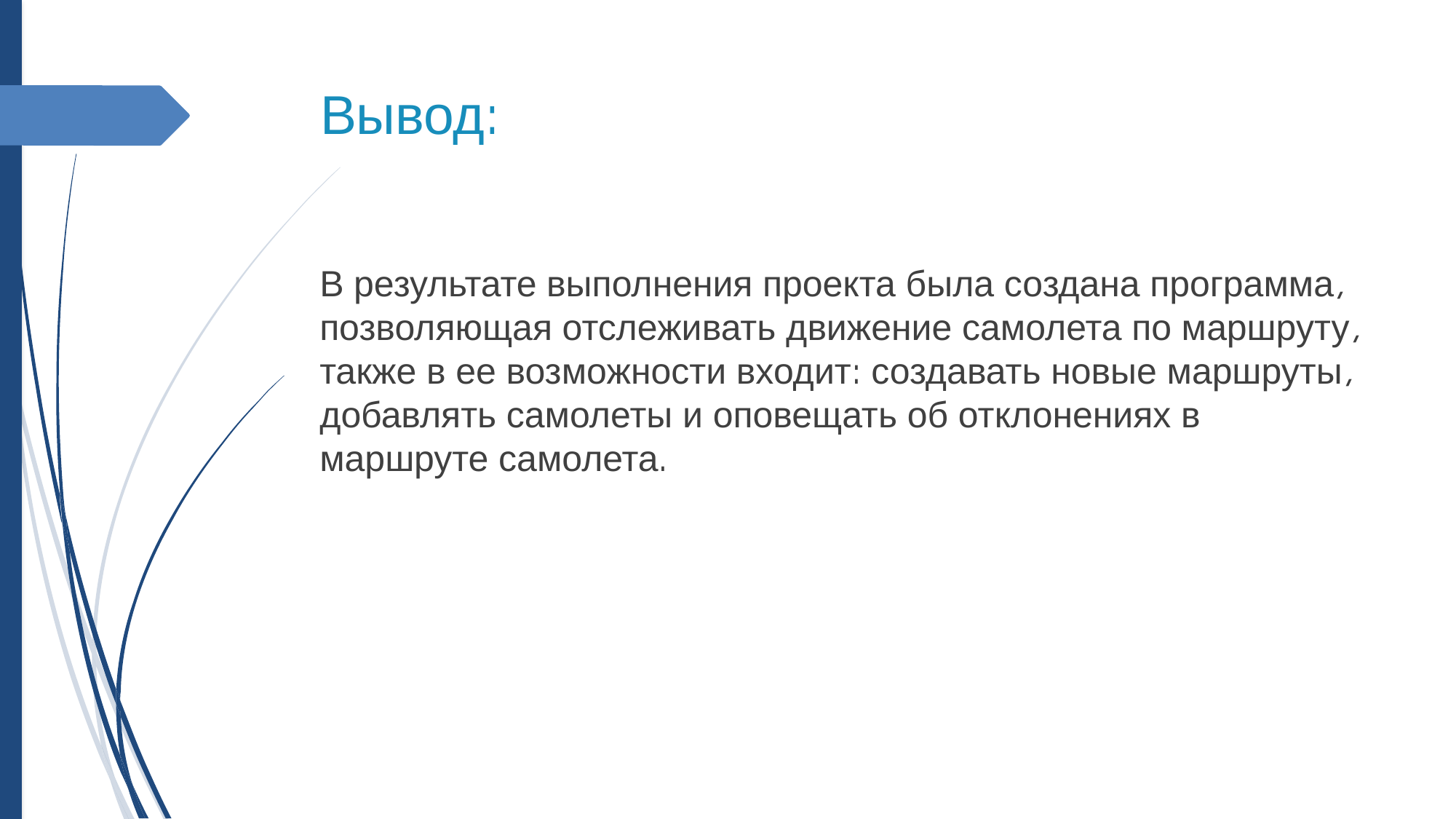

Вывод:
В результате выполнения проекта была создана программа, позволяющая отслеживать движение самолета по маршруту, также в ее возможности входит: создавать новые маршруты, добавлять самолеты и оповещать об отклонениях в маршруте самолета.